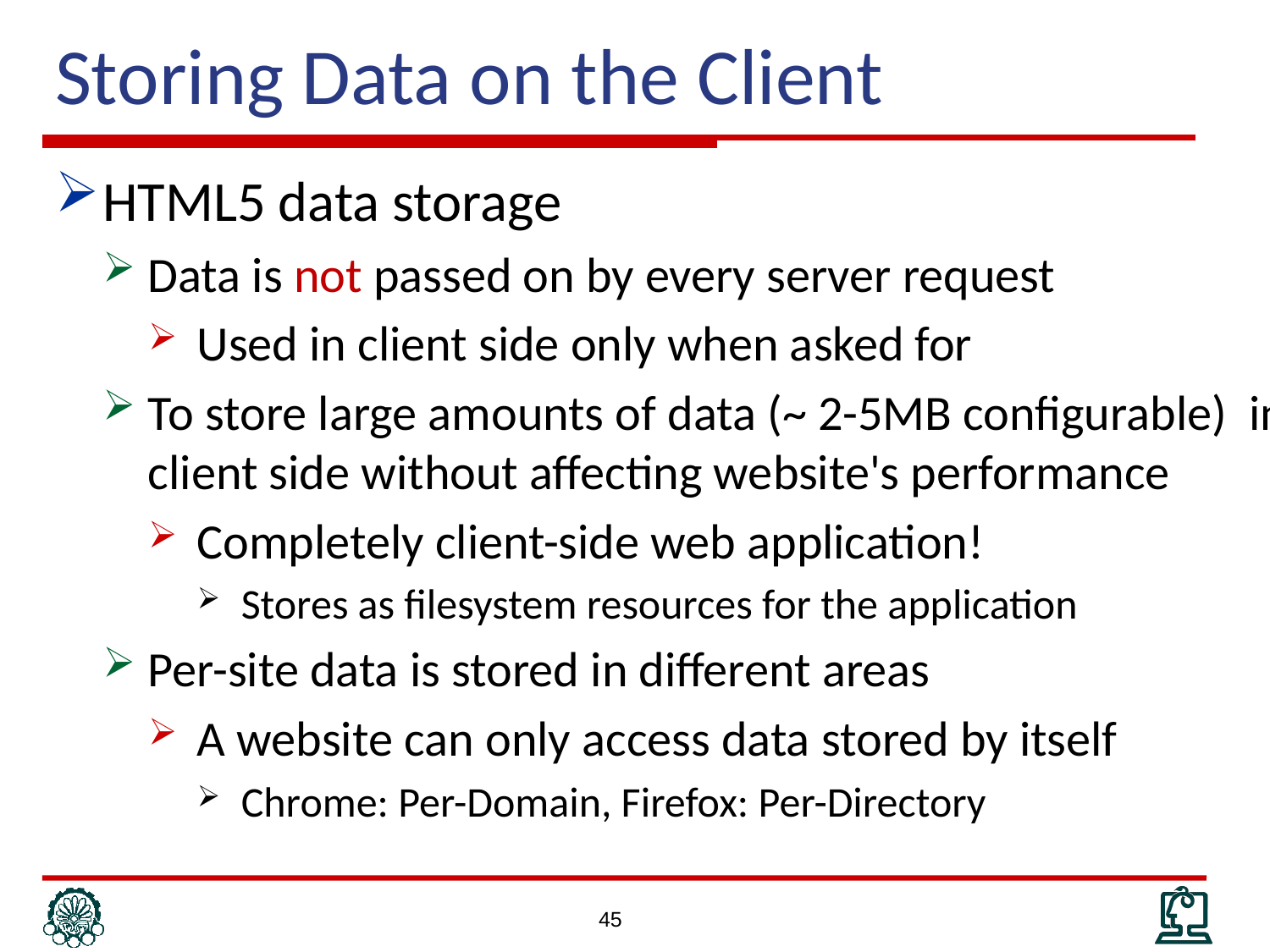

# Storing Data on the Client
HTML5 data storage
Data is not passed on by every server request
Used in client side only when asked for
To store large amounts of data (~ 2-5MB configurable)  in client side without affecting website's performance
Completely client-side web application!
Stores as filesystem resources for the application
Per-site data is stored in different areas
A website can only access data stored by itself
Chrome: Per-Domain, Firefox: Per-Directory

45